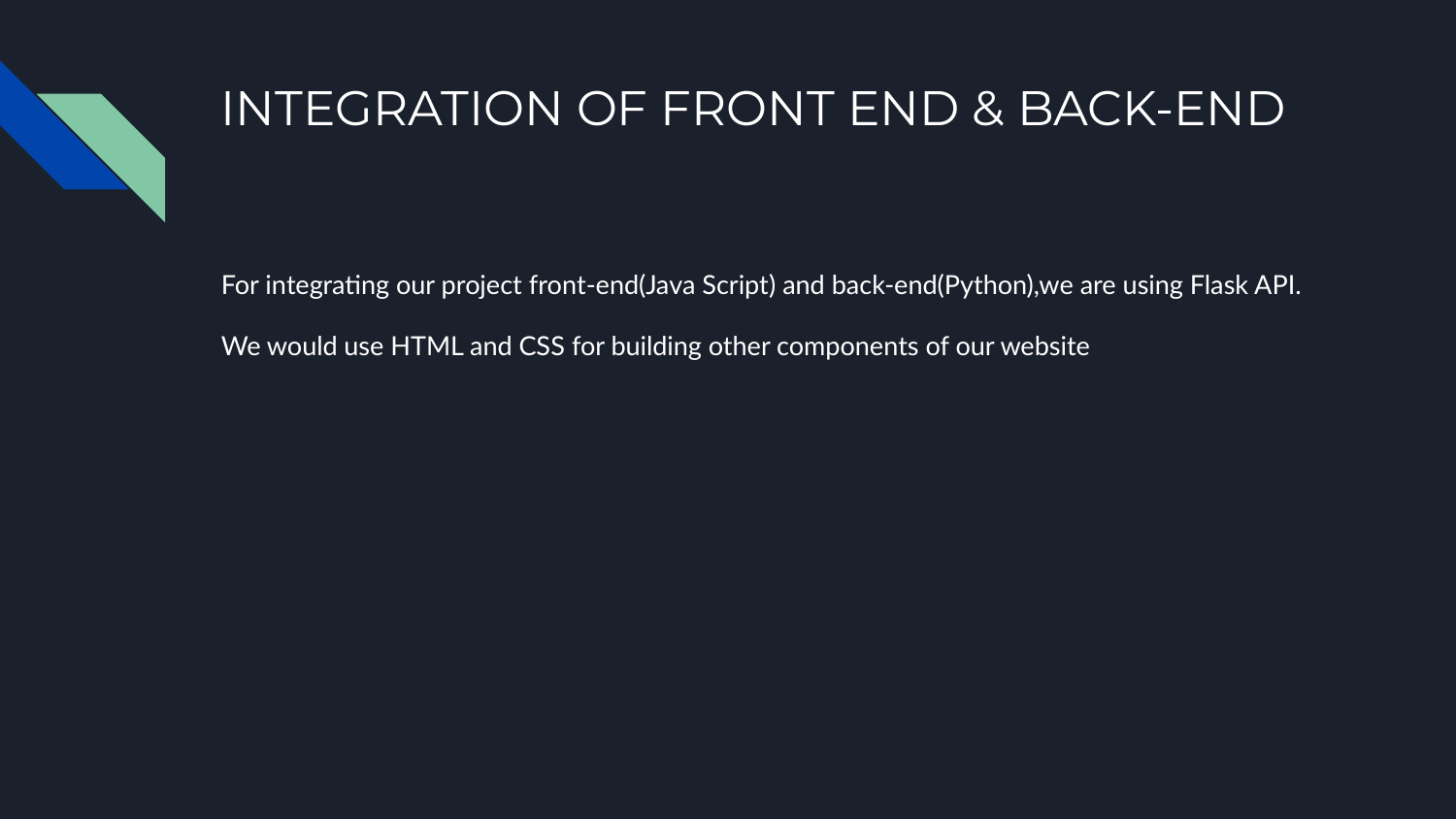

# INTEGRATION OF FRONT END & BACK-END
For integrating our project front-end(Java Script) and back-end(Python),we are using Flask API.
We would use HTML and CSS for building other components of our website